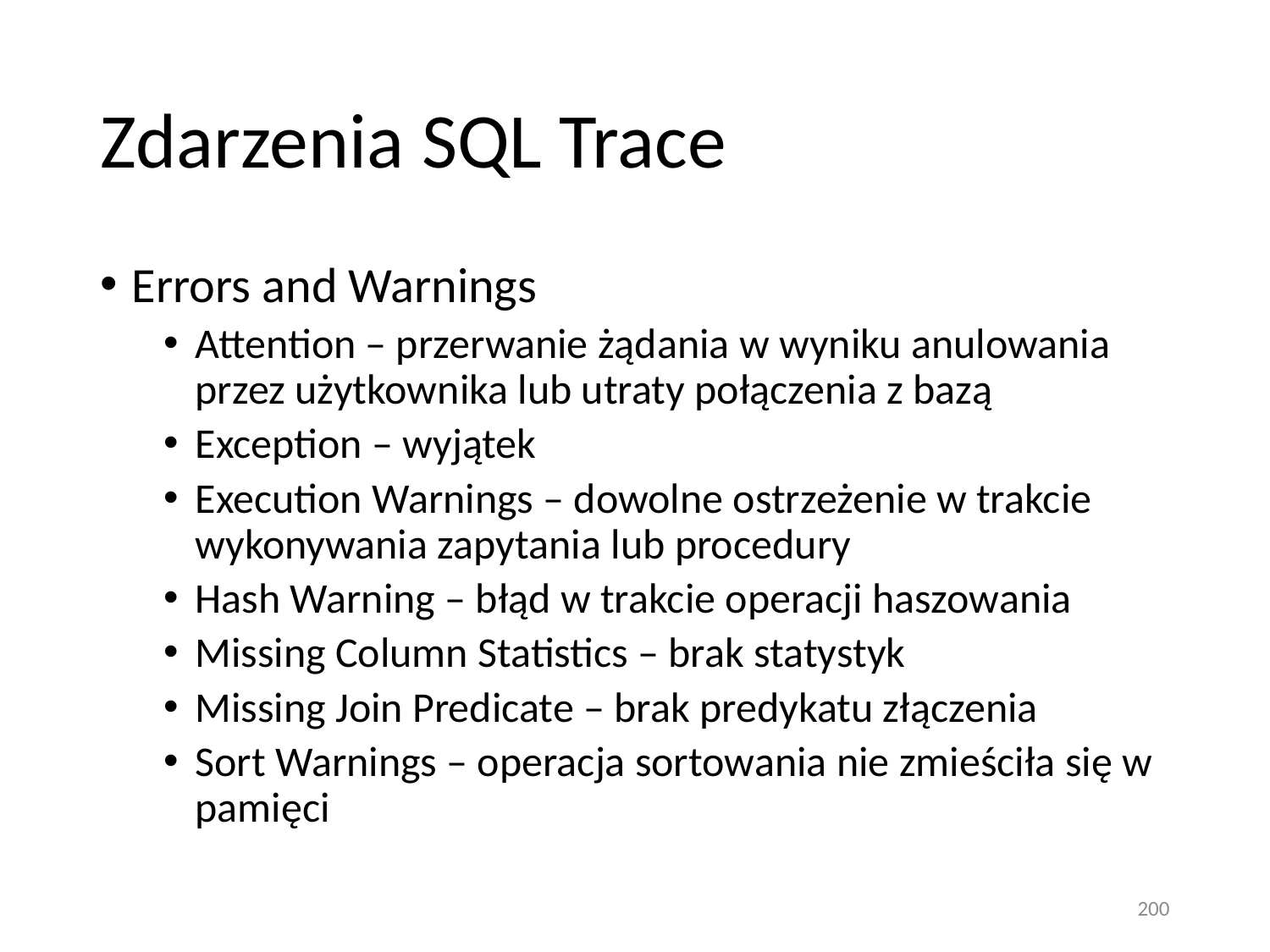

# Zdarzenia SQL Trace
Errors and Warnings
Attention – przerwanie żądania w wyniku anulowania przez użytkownika lub utraty połączenia z bazą
Exception – wyjątek
Execution Warnings – dowolne ostrzeżenie w trakcie wykonywania zapytania lub procedury
Hash Warning – błąd w trakcie operacji haszowania
Missing Column Statistics – brak statystyk
Missing Join Predicate – brak predykatu złączenia
Sort Warnings – operacja sortowania nie zmieściła się w pamięci
200